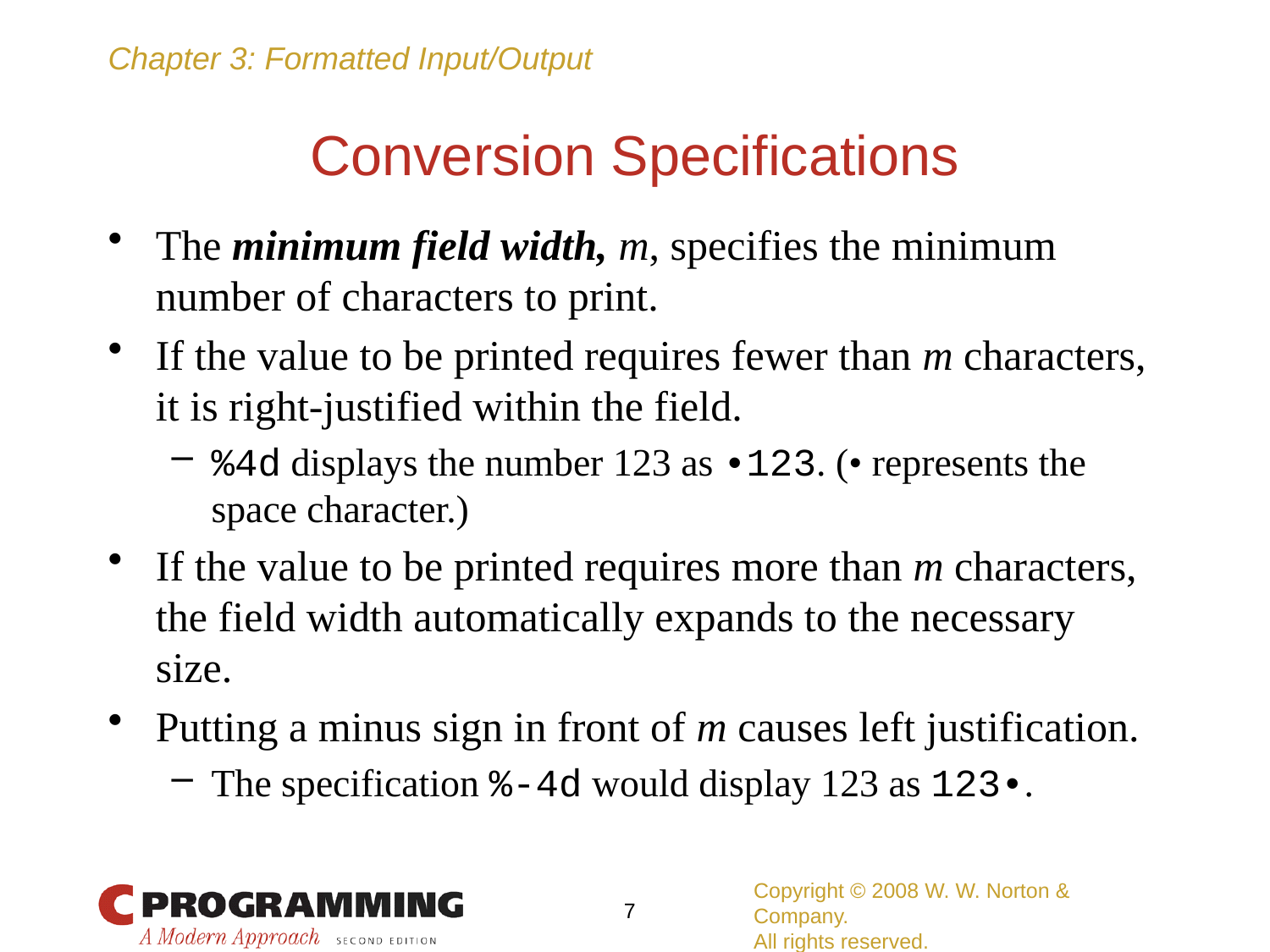

# Conversion Specifications
The minimum field width, m, specifies the minimum number of characters to print.
If the value to be printed requires fewer than m characters, it is right-justified within the field.
%4d displays the number 123 as •123. (• represents the space character.)
If the value to be printed requires more than m characters, the field width automatically expands to the necessary size.
Putting a minus sign in front of m causes left justification.
The specification %-4d would display 123 as 123•.

Copyright © 2008 W. W. Norton & Company.
All rights reserved.
7